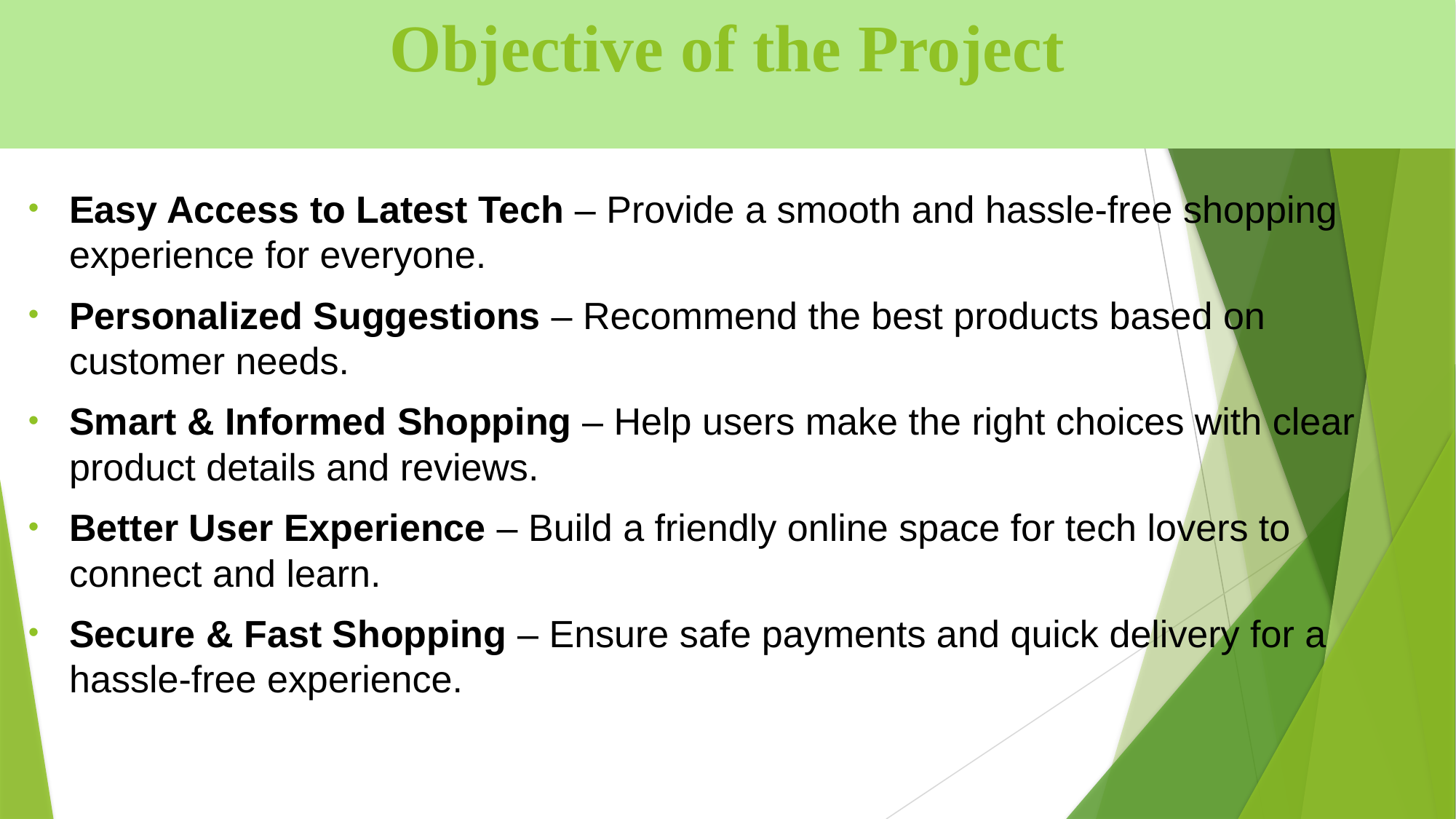

# Objective of the Project
Easy Access to Latest Tech – Provide a smooth and hassle-free shopping experience for everyone.
Personalized Suggestions – Recommend the best products based on customer needs.
Smart & Informed Shopping – Help users make the right choices with clear product details and reviews.
Better User Experience – Build a friendly online space for tech lovers to connect and learn.
Secure & Fast Shopping – Ensure safe payments and quick delivery for a hassle-free experience.